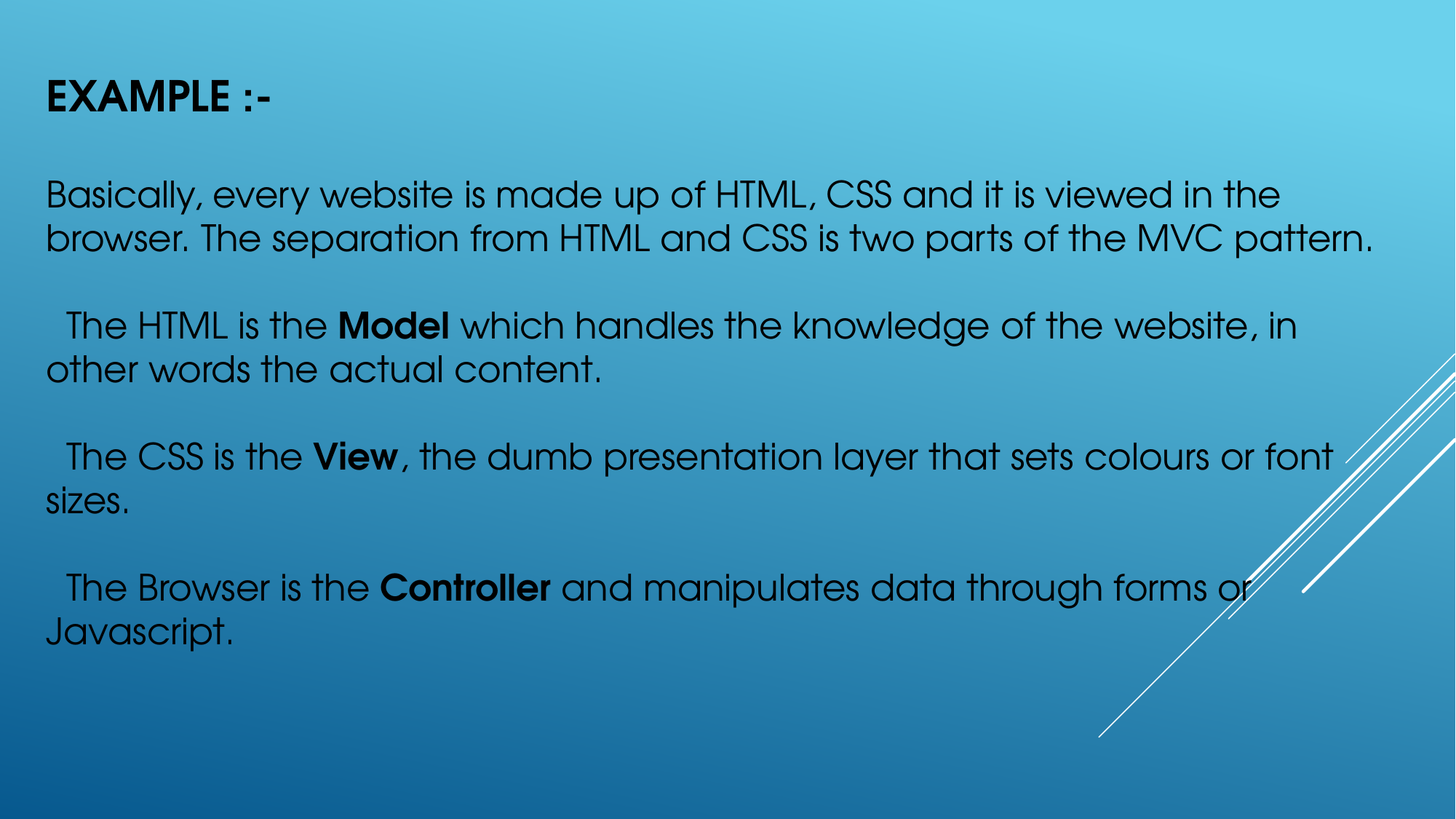

EXAMPLE :-

Basically, every website is made up of HTML, CSS and it is viewed in the browser. The separation from HTML and CSS is two parts of the MVC pattern.

  The HTML is the Model which handles the knowledge of the website, in   other words the actual content.

  The CSS is the View, the dumb presentation layer that sets colours or font sizes.

  The Browser is the Controller and manipulates data through forms or Javascript.